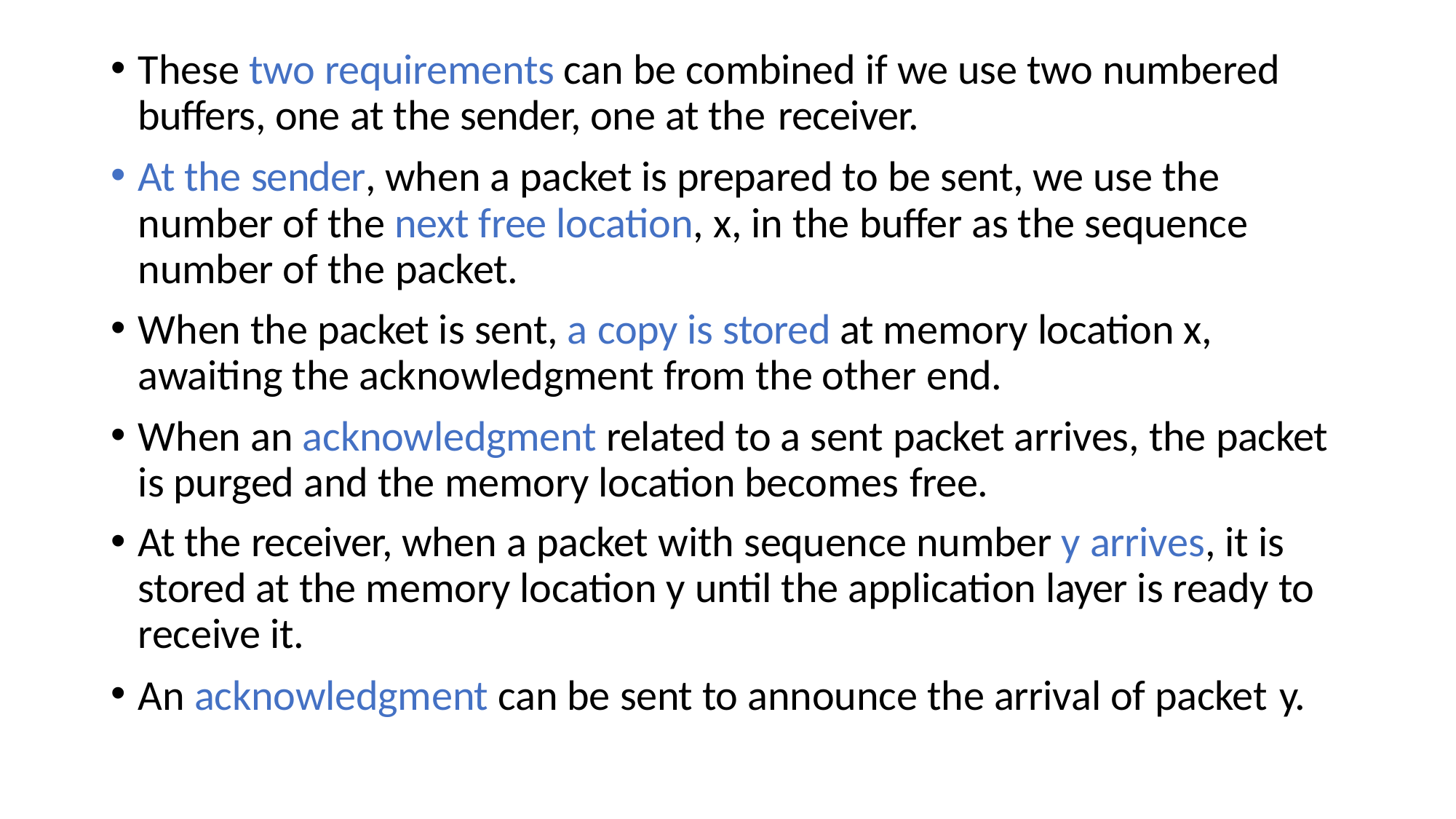

These two requirements can be combined if we use two numbered  buffers, one at the sender, one at the receiver.
At the sender, when a packet is prepared to be sent, we use the  number of the next free location, x, in the buffer as the sequence  number of the packet.
When the packet is sent, a copy is stored at memory location x,  awaiting the acknowledgment from the other end.
When an acknowledgment related to a sent packet arrives, the packet  is purged and the memory location becomes free.
At the receiver, when a packet with sequence number y arrives, it is  stored at the memory location y until the application layer is ready to  receive it.
An acknowledgment can be sent to announce the arrival of packet y.